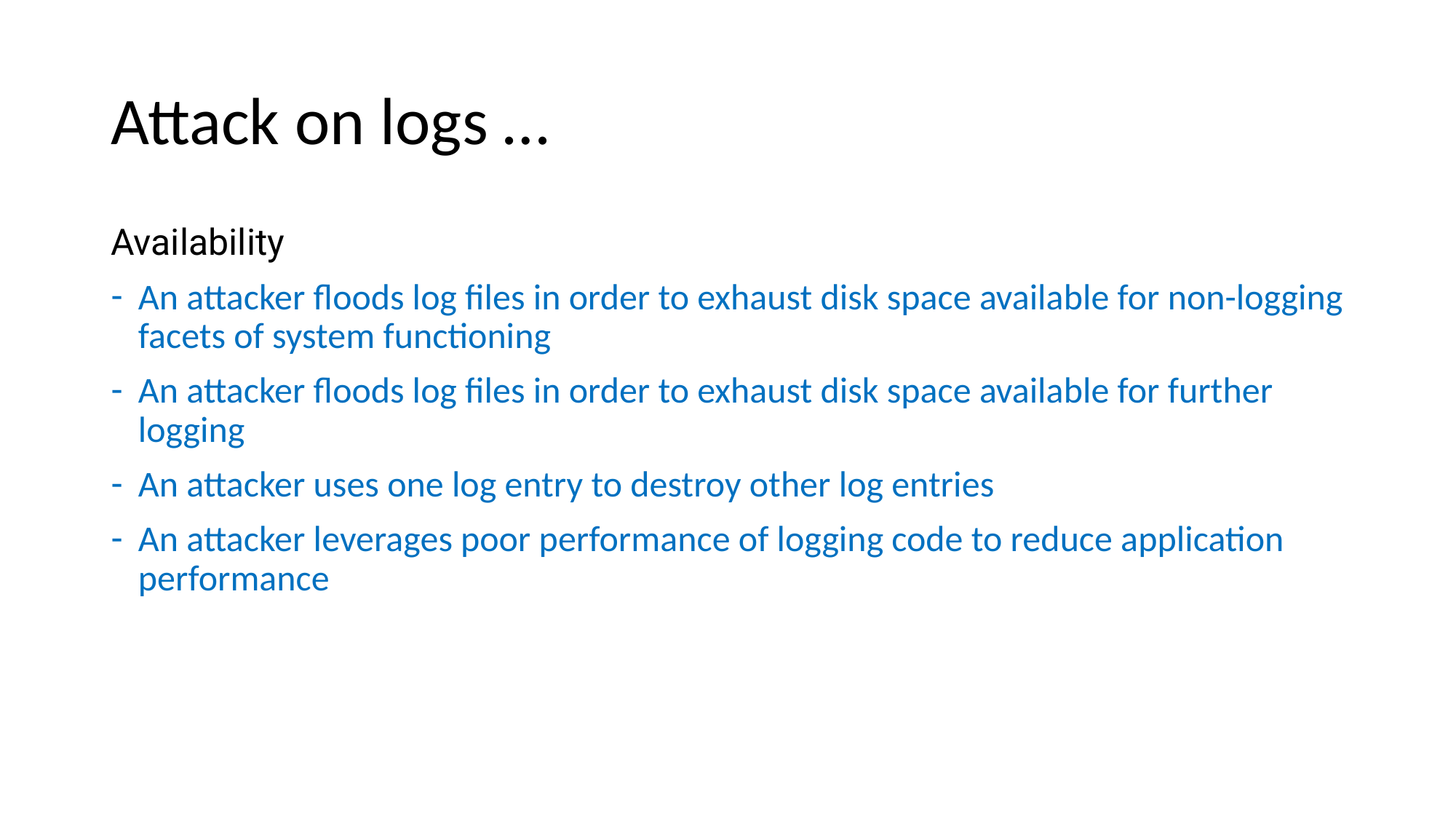

# Attack on logs …
Availability
An attacker floods log files in order to exhaust disk space available for non-logging facets of system functioning
An attacker floods log files in order to exhaust disk space available for further logging
An attacker uses one log entry to destroy other log entries
An attacker leverages poor performance of logging code to reduce application performance